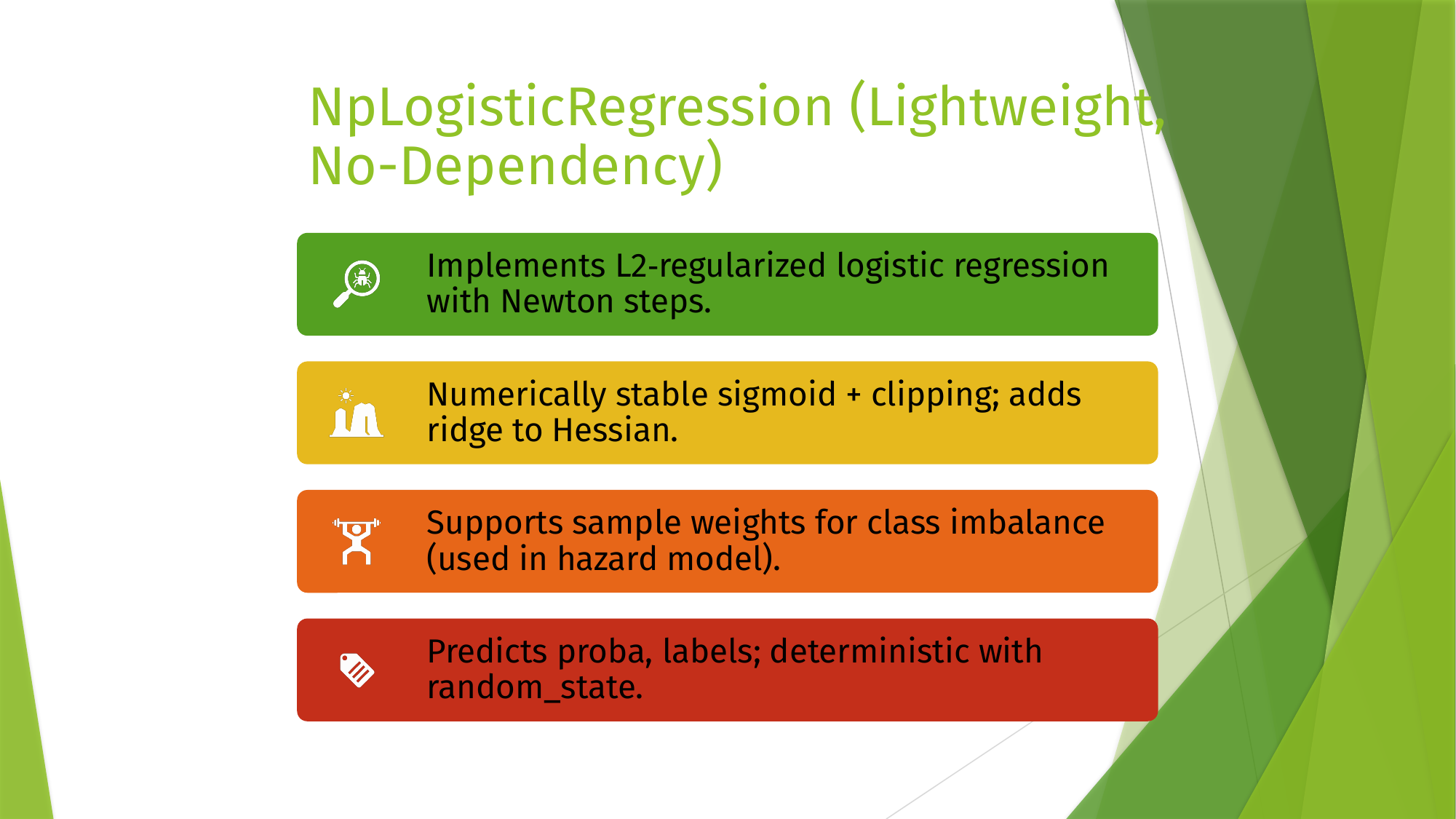

# NpLogisticRegression (Lightweight, No-Dependency)
Implements L2‑regularized logistic regression with Newton steps.
Numerically stable sigmoid + clipping; adds ridge to Hessian.
Supports sample weights for class imbalance (used in hazard model).
Predicts proba, labels; deterministic with random_state.